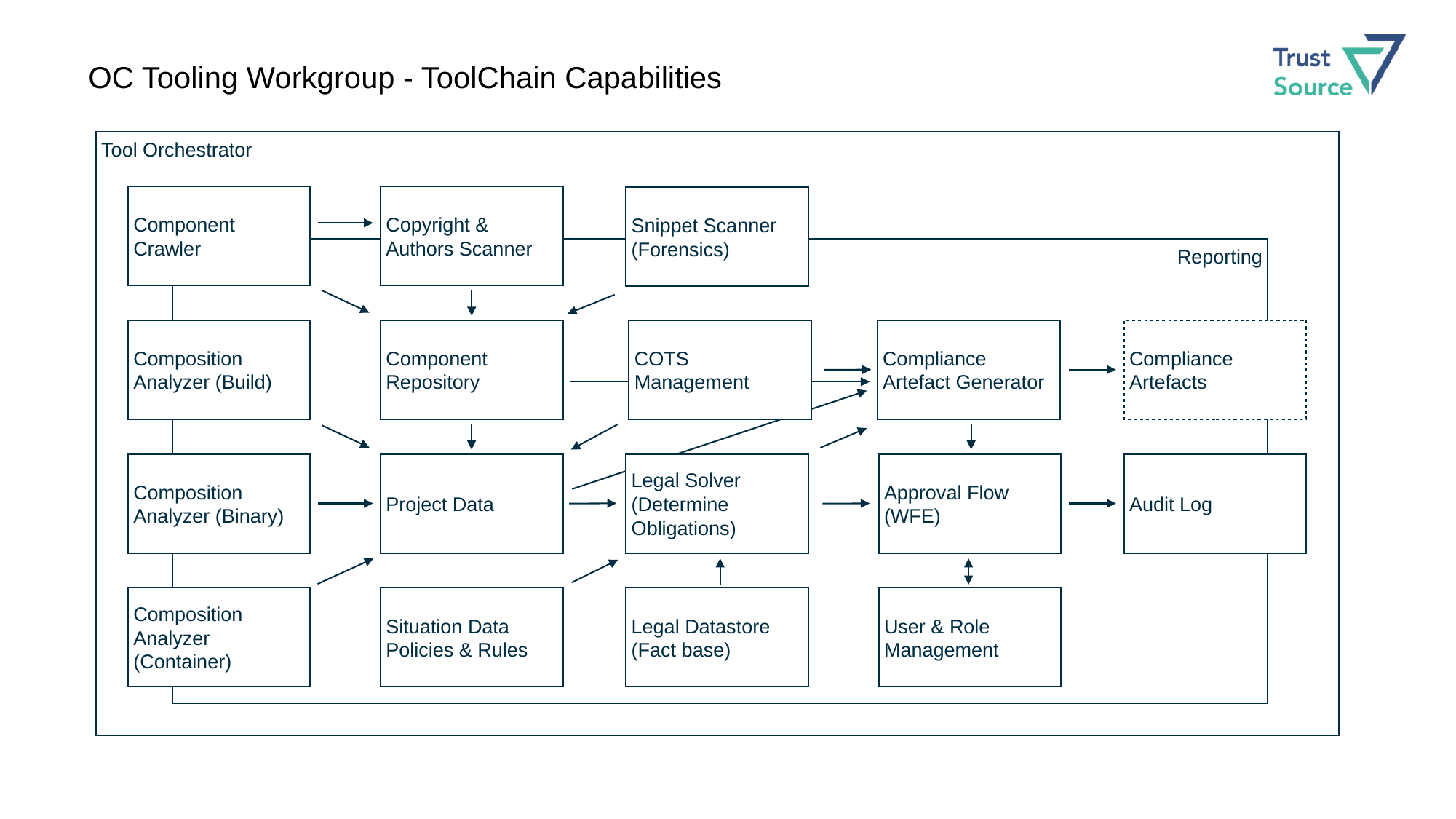

# OC Tooling Workgroup - ToolChain Capabilities
Tool Orchestrator
Component Crawler
Copyright & Authors Scanner
Snippet Scanner
(Forensics)

Reporting

Composition Analyzer (Build)
Component Repository
COTS Management
Compliance Artefact Generator
Compliance Artefacts

Composition Analyzer (Binary)
Project Data
Legal Solver (Determine Obligations)
Approval Flow (WFE)
Audit Log

Composition Analyzer (Container)
Situation Data
Policies & Rules
Legal Datastore (Fact base)
User & Role Management
1